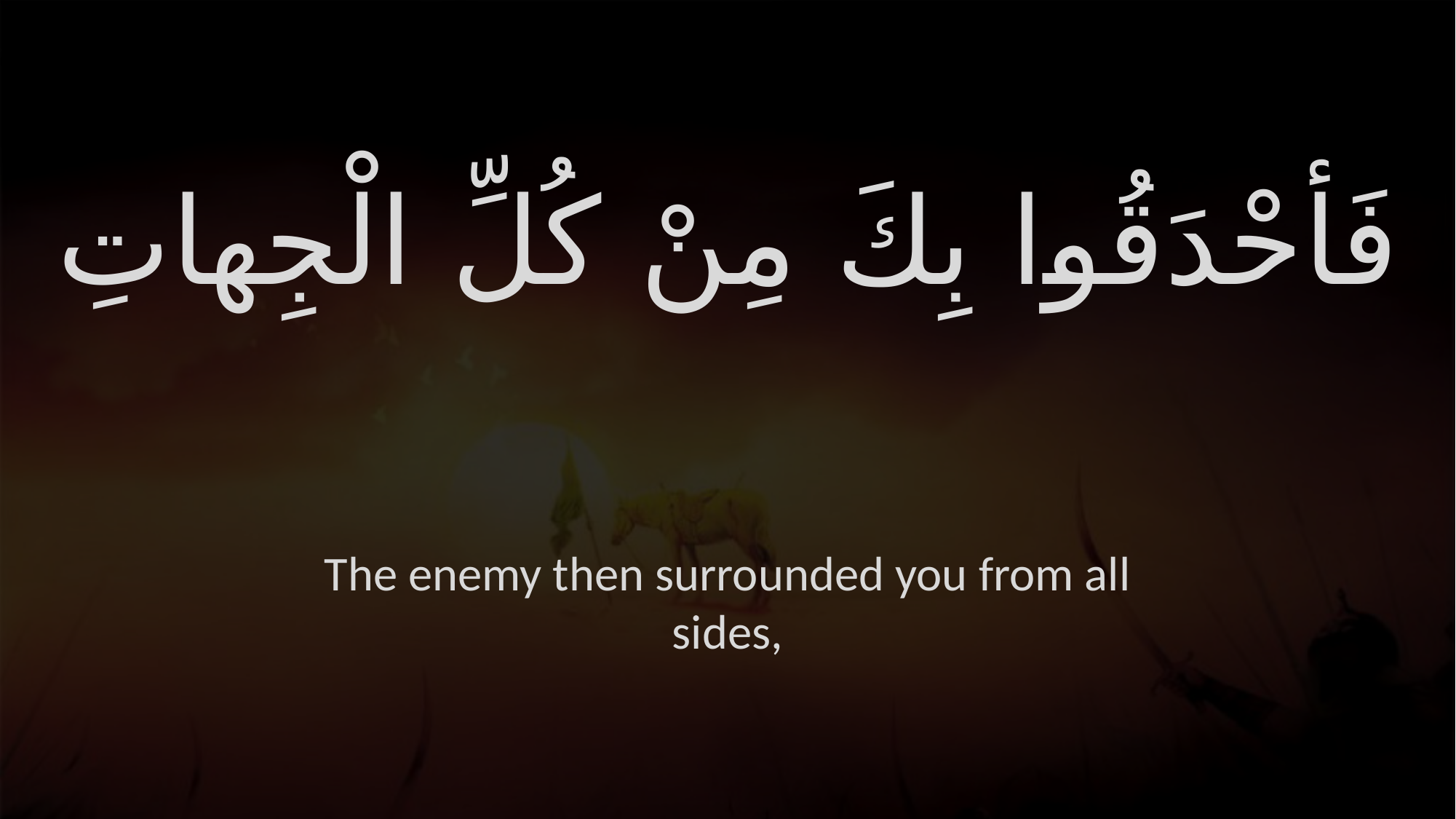

# فَأحْدَقُوا بِكَ مِنْ كُلِّ الْجِهاتِ
The enemy then surrounded you from all sides,